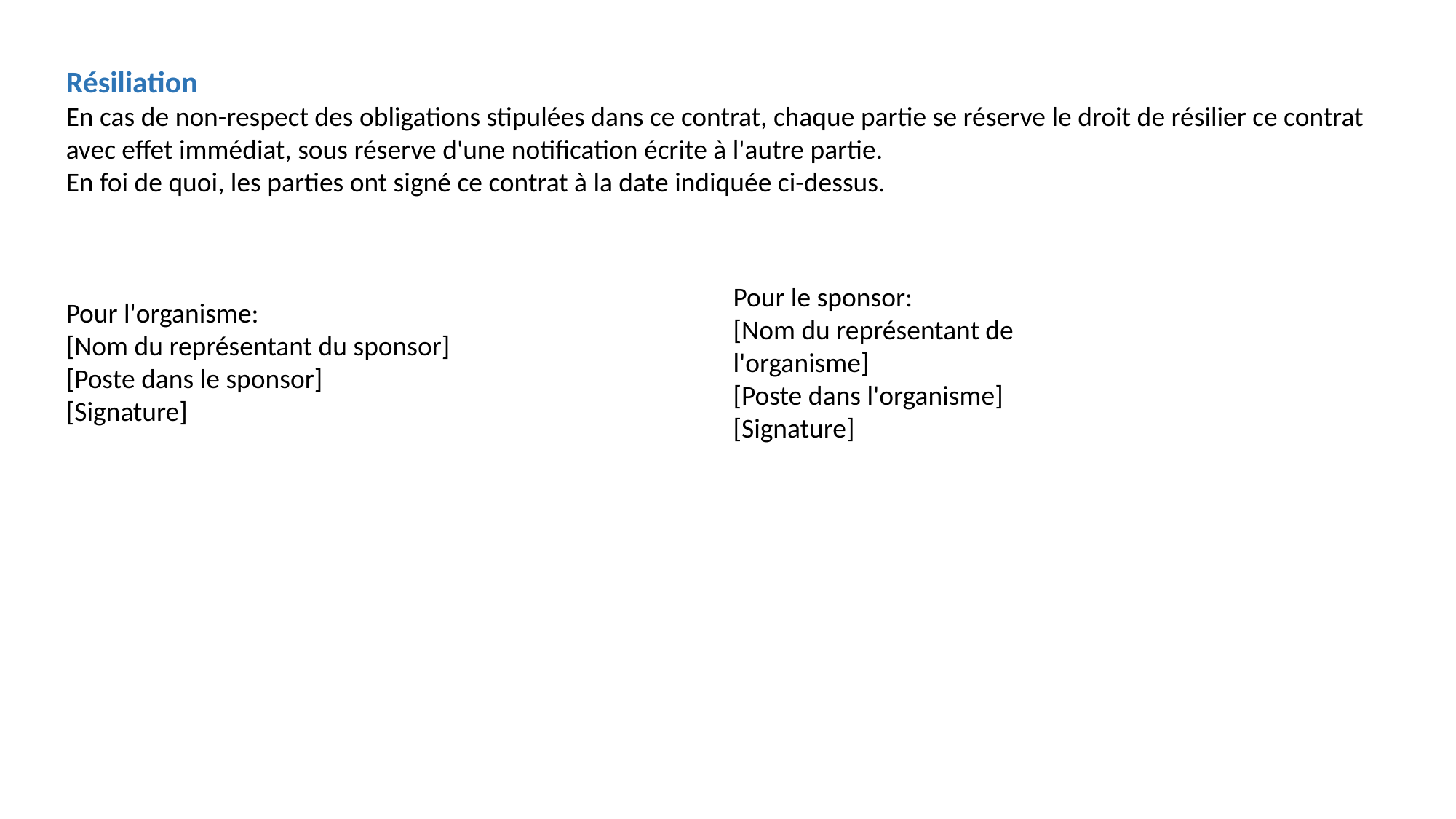

Résiliation
En cas de non-respect des obligations stipulées dans ce contrat, chaque partie se réserve le droit de résilier ce contrat avec effet immédiat, sous réserve d'une notification écrite à l'autre partie.
En foi de quoi, les parties ont signé ce contrat à la date indiquée ci-dessus.

Pour l'organisme:
[Nom du représentant du sponsor]
[Poste dans le sponsor]
[Signature]

Pour le sponsor:
[Nom du représentant de l'organisme]
[Poste dans l'organisme]
[Signature]